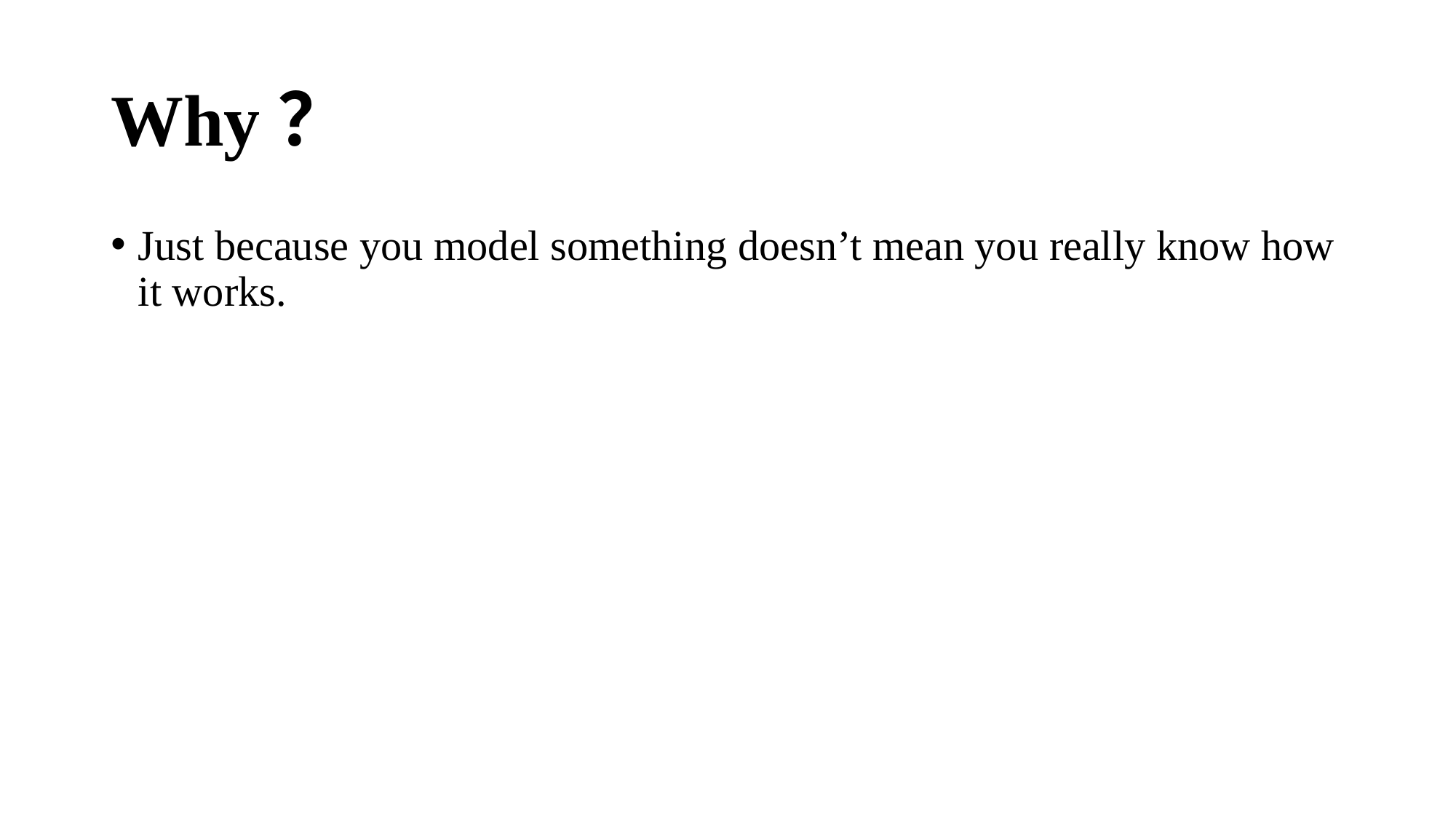

# Why？
Just because you model something doesn’t mean you really know how it works.